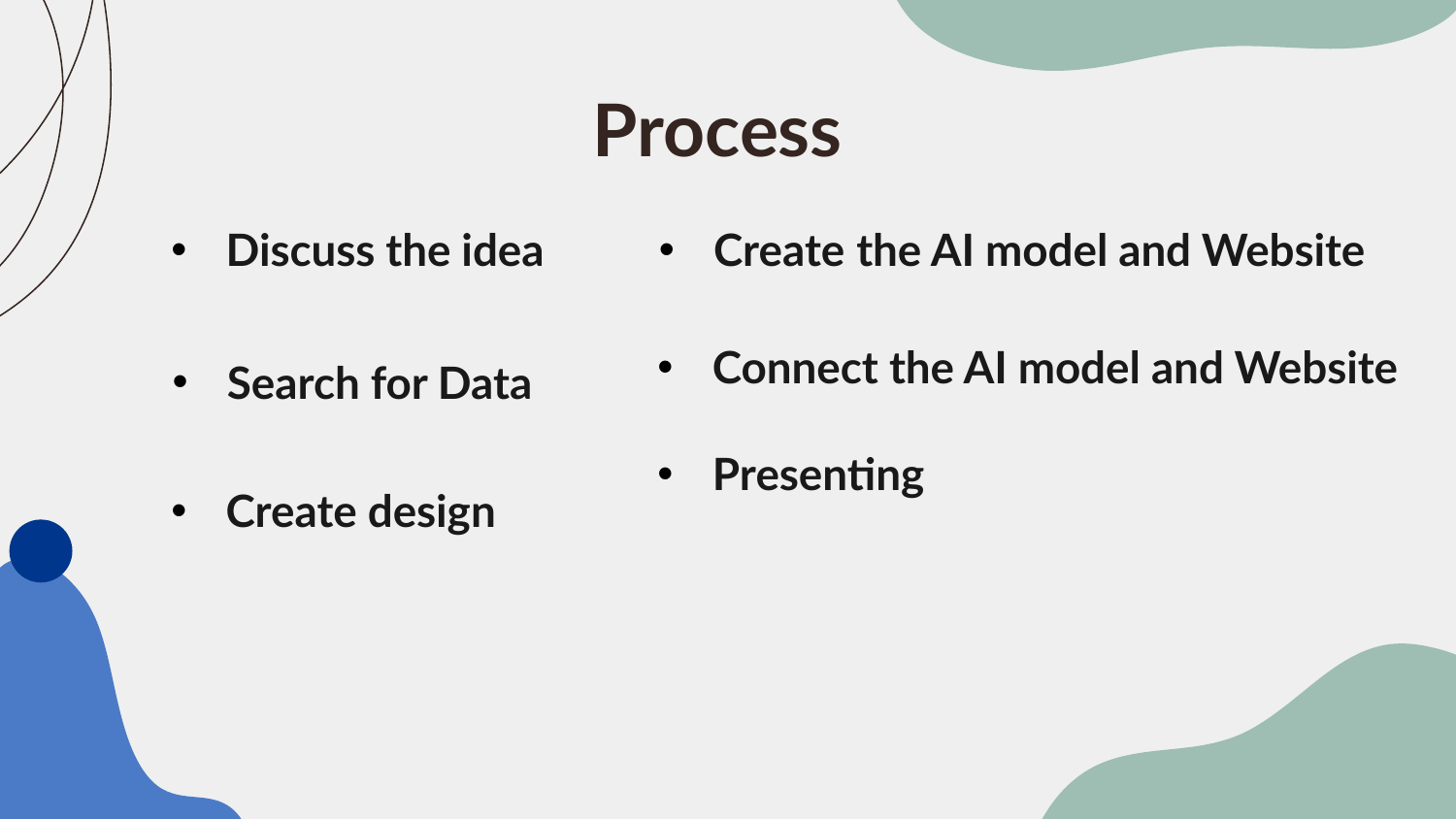

Process​
03

# Process
Discuss the idea
Create the AI model and Website
Connect the AI model and Website

Present​ing
Search for Data
Create design